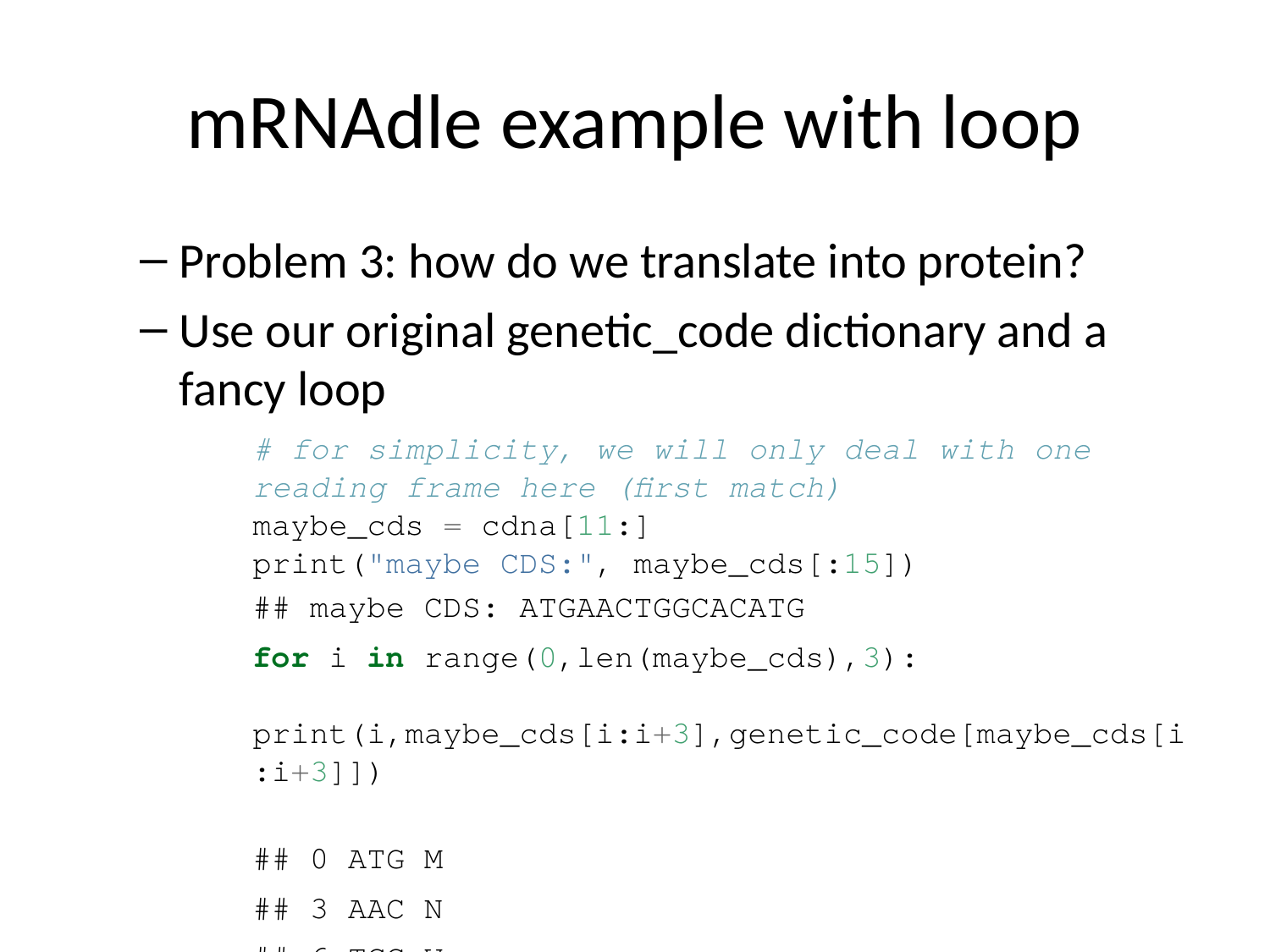

# mRNAdle example with loop
Problem 3: how do we translate into protein?
Use our original genetic_code dictionary and a fancy loop
# for simplicity, we will only deal with one reading frame here (first match) maybe_cds = cdna[11:] print("maybe CDS:", maybe_cds[:15])
## maybe CDS: ATGAACTGGCACATG
for i in range(0,len(maybe_cds),3):
  print(i,maybe_cds[i:i+3],genetic_code[maybe_cds[i:i+3]])
## 0 ATG M
## 3 AAC N
## 6 TGG W
## 9 CAC H
## 12 ATG M
## 15 ATC I
## 18 ATC I
## 21 TCT S
## 24 GGG G
## 27 CTT L
## 30 ATT I
## 33 GTG V
## 36 GTA V
## 39 GTG V
## 42 CTT L
## 45 AAA K
## 48 GTT V
## 51 GTT V
## 54 GGA G
## 57 ATG M
## 60 ACC T
## 63 TTA L
## 66 TTT F
## 69 CTA L
## 72 CTT L
## 75 TAT Y
## 78 TTC F
## 81 CCA P
## 84 CAG Q
## 87 ATT I
## 90 TTT F
## 93 AAC N
## 96 AAA K
## 99 AGT S
## 102 AAC N
## 105 GAT D
## 108 GGT G
## 111 TTC F
## 114 ACC T
## 117 ACC T
## 120 ACC T
## 123 AGG R
## 126 AGC S
## 129 TAT Y
## 132 GGA G
## 135 ACA T
## 138 GTC V
## 141 TGC C
## 144 CCC P
## 147 AAA K
## 150 GAC D
## 153 TGG W